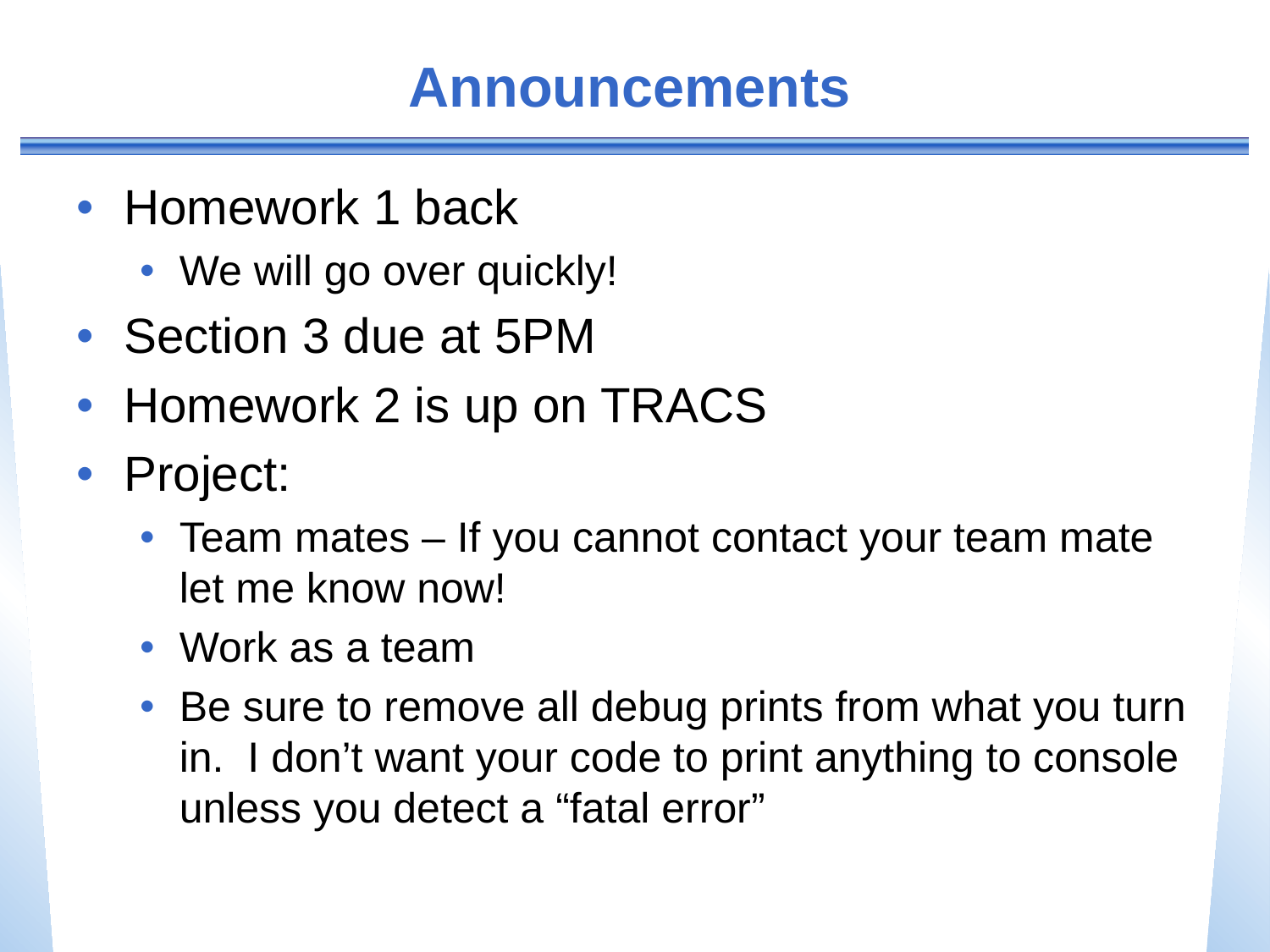

# Announcements
Homework 1 back
We will go over quickly!
Section 3 due at 5PM
Homework 2 is up on TRACS
Project:
Team mates – If you cannot contact your team mate let me know now!
Work as a team
Be sure to remove all debug prints from what you turn in.  I don’t want your code to print anything to console unless you detect a “fatal error”